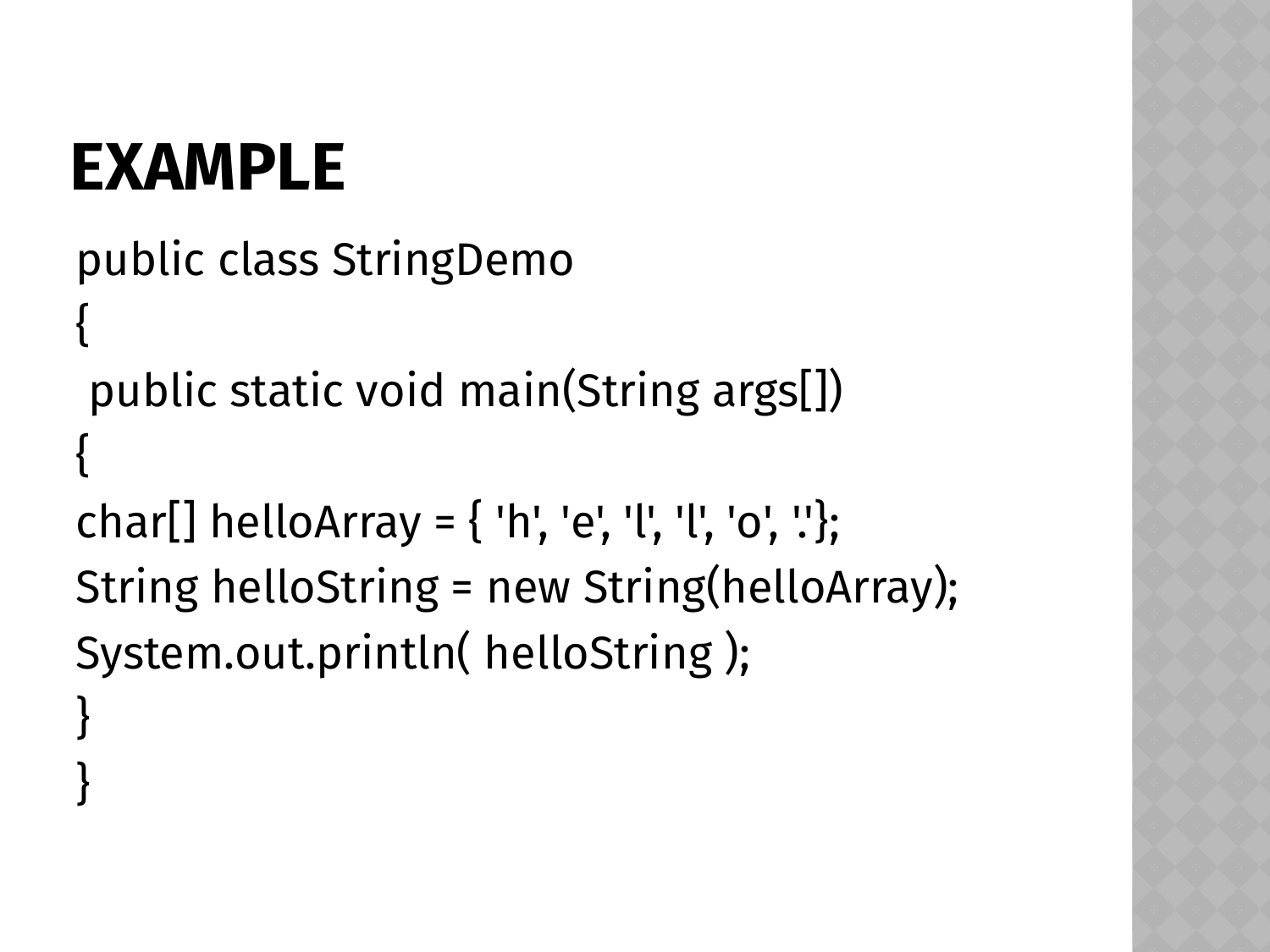

# Example
public class StringDemo
{
 public static void main(String args[])
{
char[] helloArray = { 'h', 'e', 'l', 'l', 'o', '.'};
String helloString = new String(helloArray);
System.out.println( helloString );
}
}